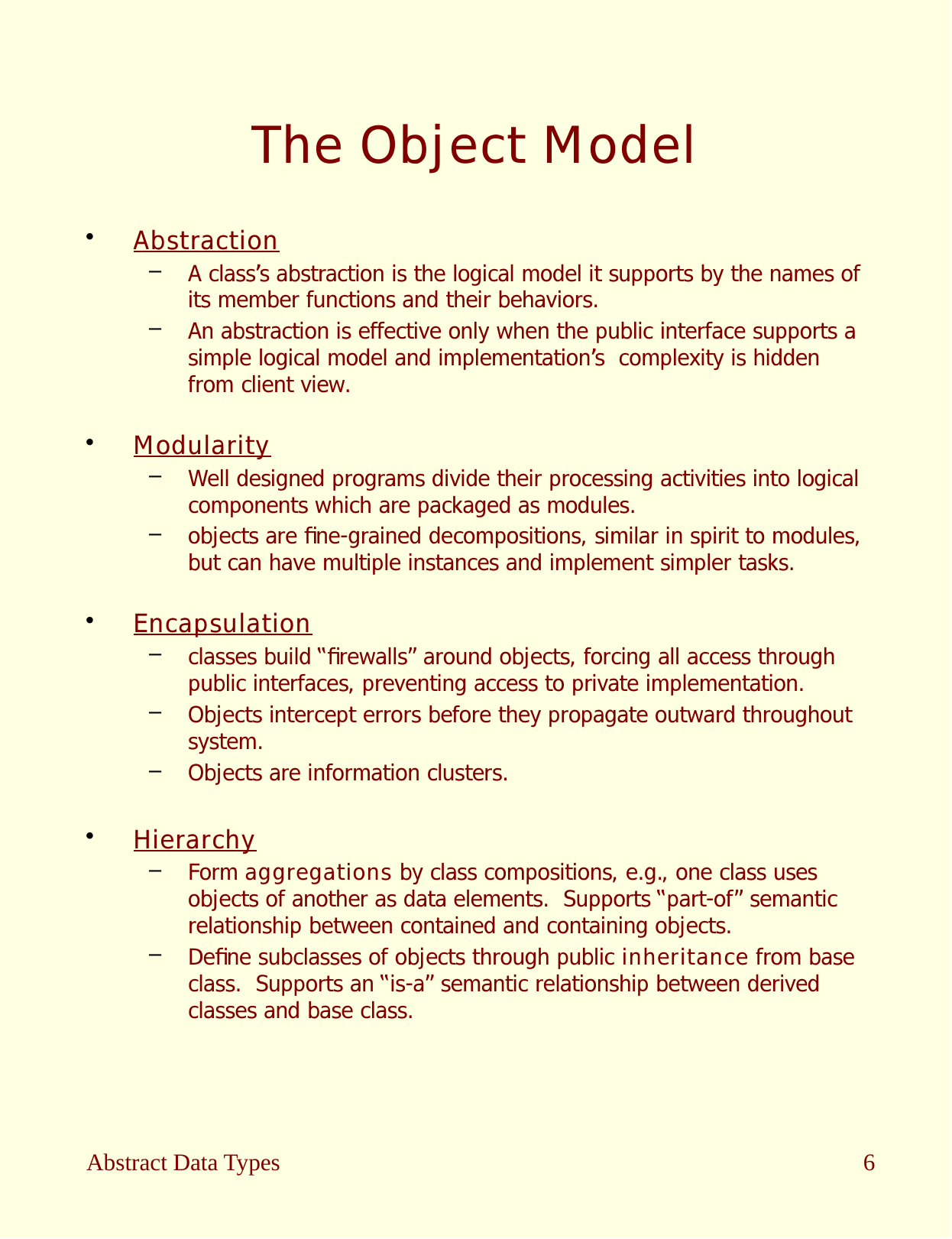

# The Object Model

Abstraction
A class’s abstraction is the logical model it supports by the names of its member functions and their behaviors.
An abstraction is effective only when the public interface supports a simple logical model and implementation’s  complexity is hidden from client view.
Modularity
Well designed programs divide their processing activities into logical components which are packaged as modules.
objects are fine-grained decompositions, similar in spirit to modules, but can have multiple instances and implement simpler tasks.
Encapsulation
classes build “firewalls” around objects, forcing all access through public interfaces, preventing access to private implementation.
Objects intercept errors before they propagate outward throughout system.
Objects are information clusters.
Hierarchy
Form aggregations by class compositions, e.g., one class uses objects of another as data elements.  Supports “part-of” semantic relationship between contained and containing objects.
Define subclasses of objects through public inheritance from base class.  Supports an “is-a” semantic relationship between derived classes and base class.
Abstract Data Types
6